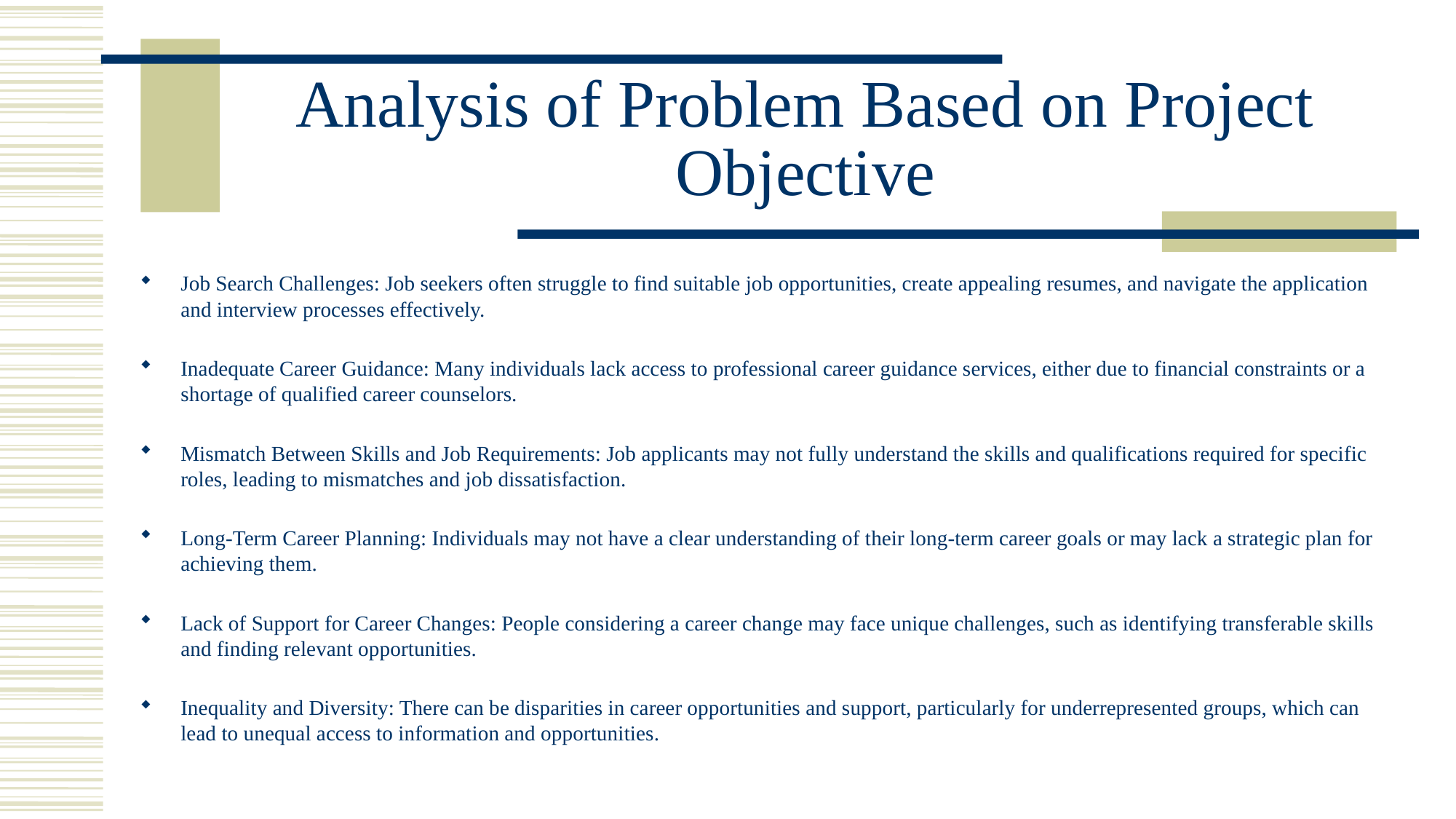

# Analysis of Problem Based on Project Objective
Job Search Challenges: Job seekers often struggle to find suitable job opportunities, create appealing resumes, and navigate the application and interview processes effectively.

Inadequate Career Guidance: Many individuals lack access to professional career guidance services, either due to financial constraints or a shortage of qualified career counselors.

Mismatch Between Skills and Job Requirements: Job applicants may not fully understand the skills and qualifications required for specific roles, leading to mismatches and job dissatisfaction.

Long-Term Career Planning: Individuals may not have a clear understanding of their long-term career goals or may lack a strategic plan for achieving them.

Lack of Support for Career Changes: People considering a career change may face unique challenges, such as identifying transferable skills and finding relevant opportunities.

Inequality and Diversity: There can be disparities in career opportunities and support, particularly for underrepresented groups, which can lead to unequal access to information and opportunities.